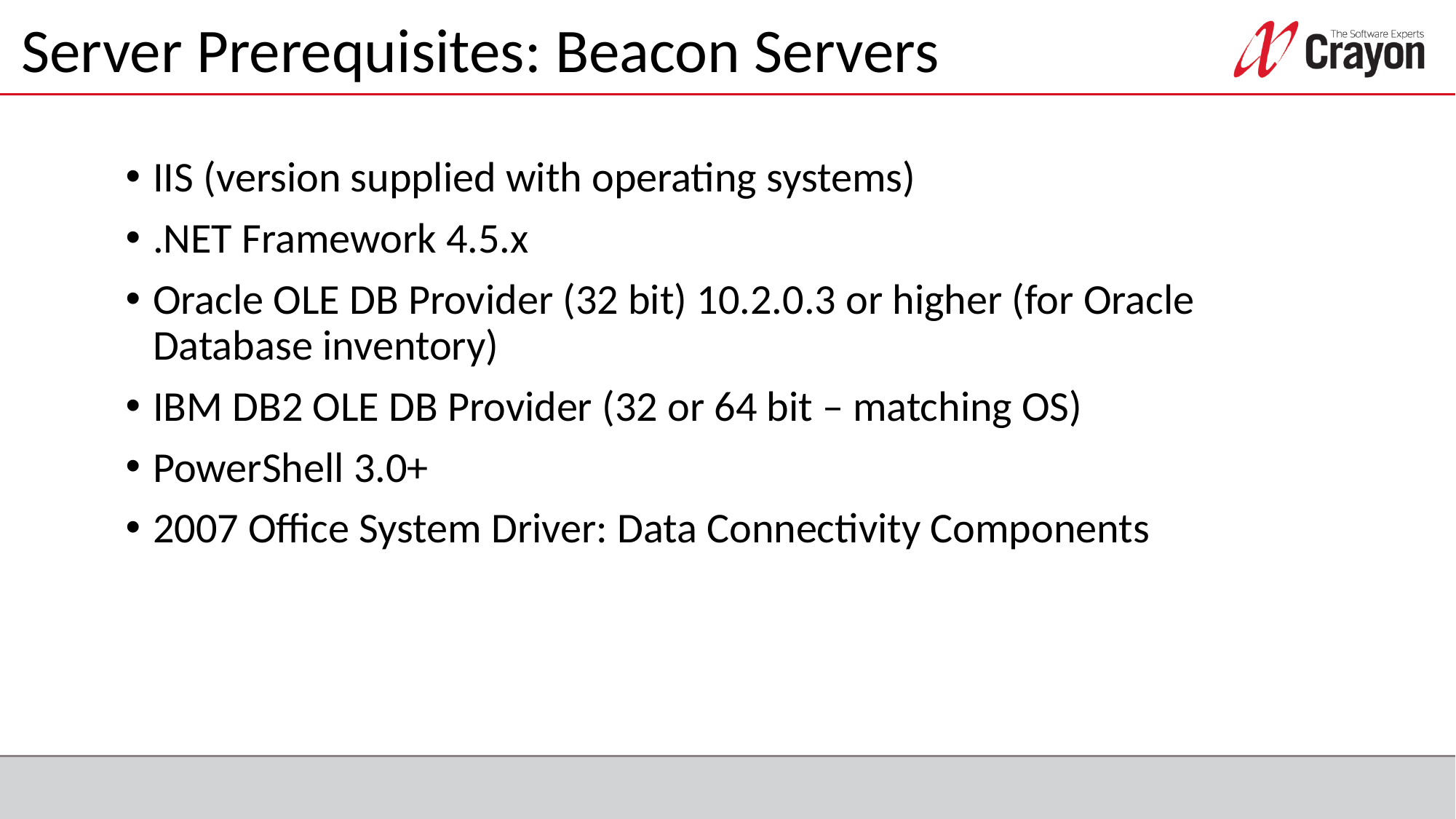

# Server Prerequisites: Beacon Servers
IIS (version supplied with operating systems)
.NET Framework 4.5.x
Oracle OLE DB Provider (32 bit) 10.2.0.3 or higher (for Oracle Database inventory)
IBM DB2 OLE DB Provider (32 or 64 bit – matching OS)
PowerShell 3.0+
2007 Office System Driver: Data Connectivity Components